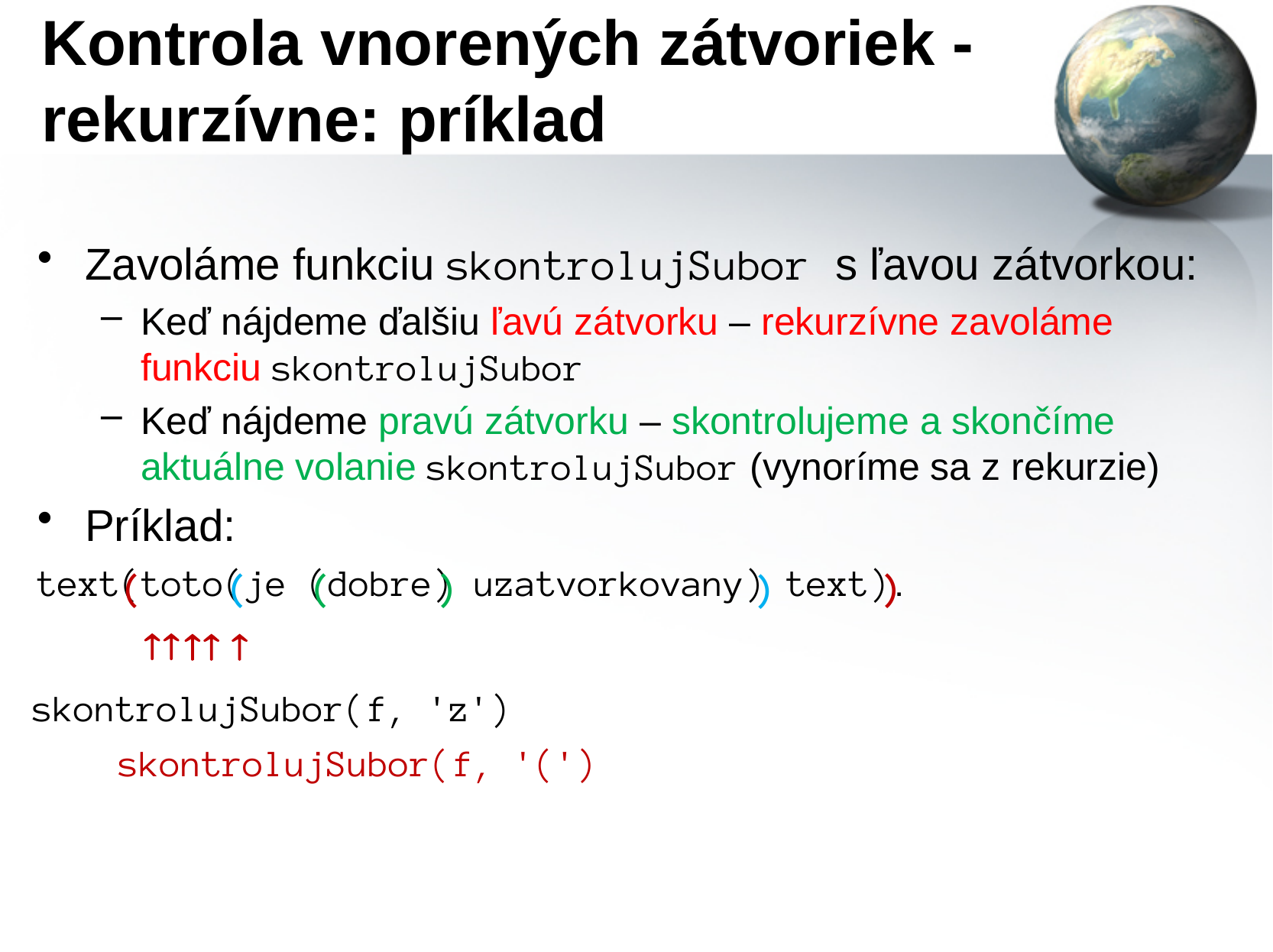

# Kontrola vnorených zátvoriek - rekurzívne: príklad
Zavoláme funkciu skontrolujSubor s ľavou zátvorkou:
Keď nájdeme ďalšiu ľavú zátvorku – rekurzívne zavoláme funkciu skontrolujSubor
Keď nájdeme pravú zátvorku – skontrolujeme a skončíme aktuálne volanie skontrolujSubor (vynoríme sa z rekurzie)
Príklad:
text(toto(je (dobre) uzatvorkovany) text).

)
(
(
)
(
)
↑
↑
↑
↑
↑
skontrolujSubor(f, 'z')
skontrolujSubor(f, '(')